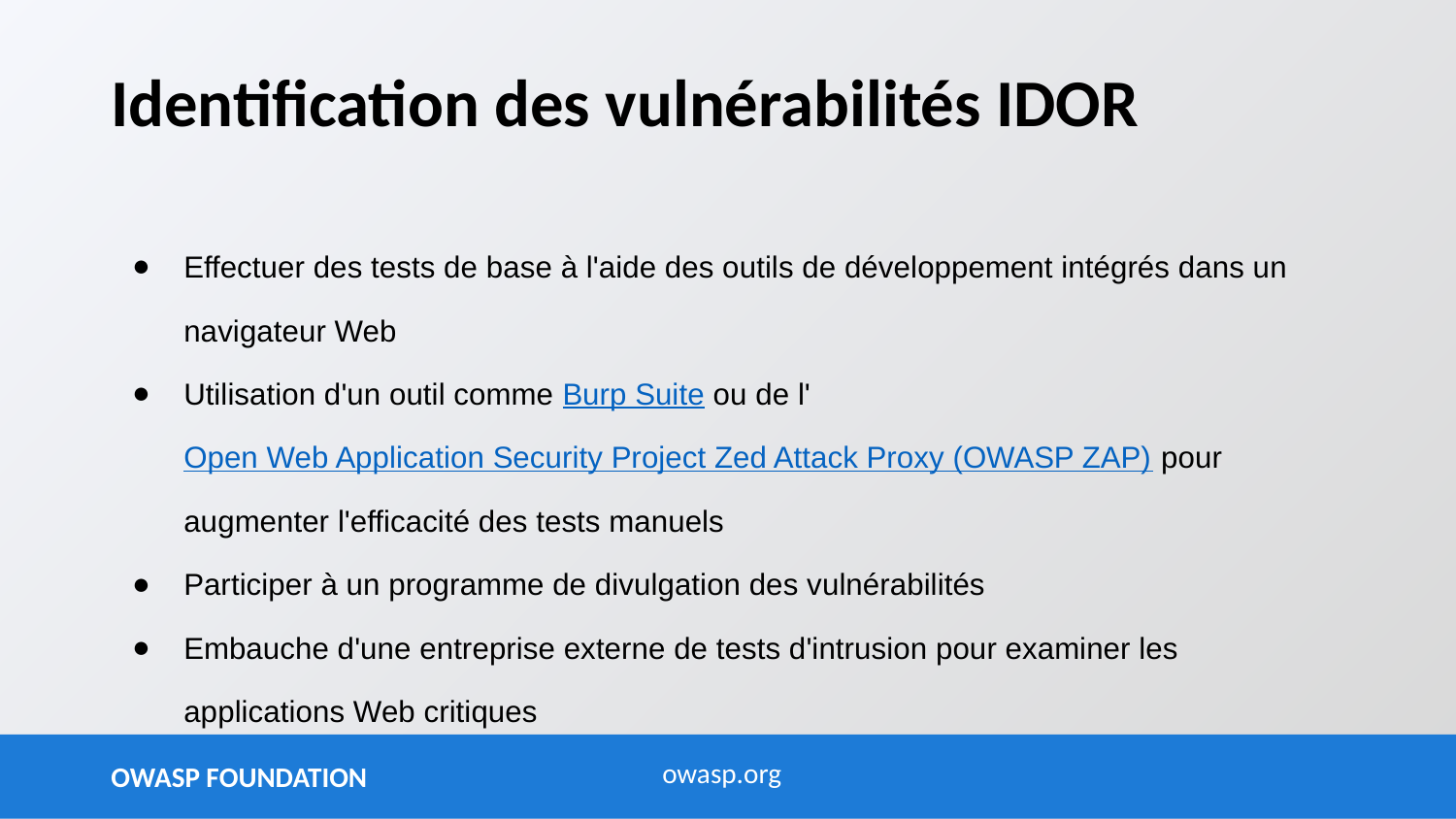

# Identification des vulnérabilités IDOR
Effectuer des tests de base à l'aide des outils de développement intégrés dans un navigateur Web
Utilisation d'un outil comme Burp Suite ou de l' Open Web Application Security Project Zed Attack Proxy (OWASP ZAP) pour augmenter l'efficacité des tests manuels
Participer à un programme de divulgation des vulnérabilités
Embauche d'une entreprise externe de tests d'intrusion pour examiner les applications Web critiques